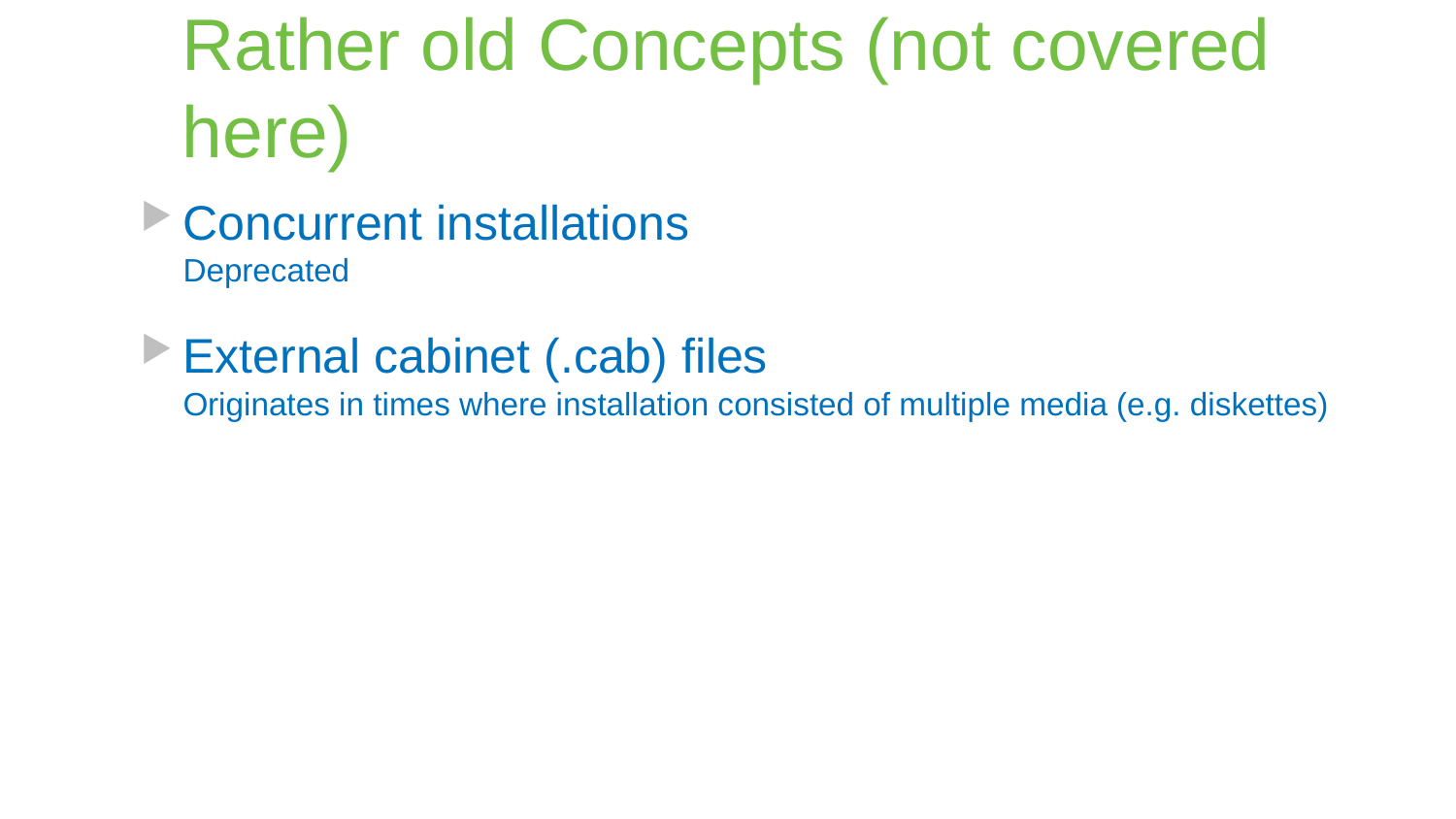

# Rather old Concepts (not covered here)
Concurrent installations
Deprecated
External cabinet (.cab) files
Originates in times where installation consisted of multiple media (e.g. diskettes)